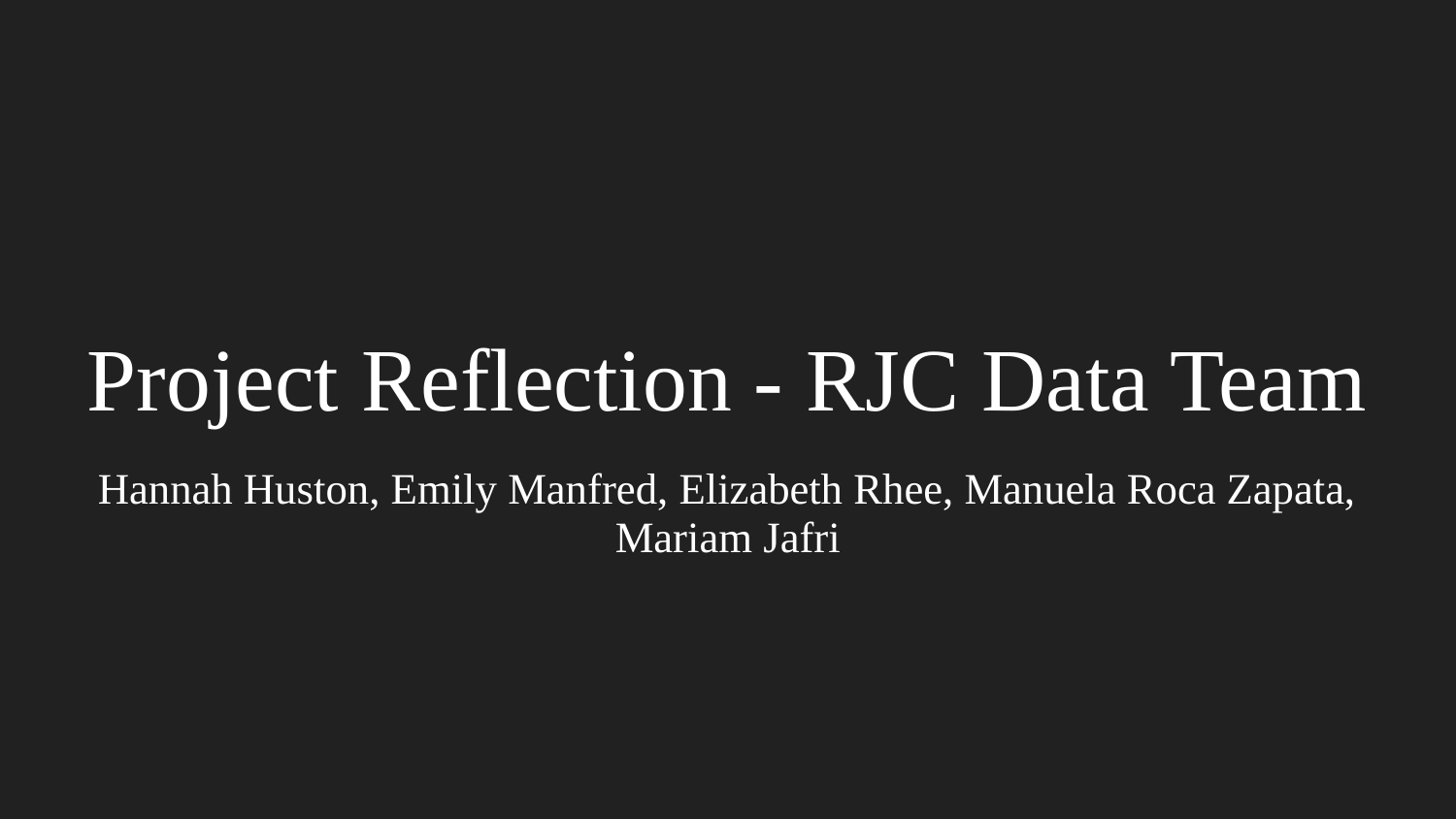

# Project Reflection - RJC Data Team
Hannah Huston, Emily Manfred, Elizabeth Rhee, Manuela Roca Zapata, Mariam Jafri